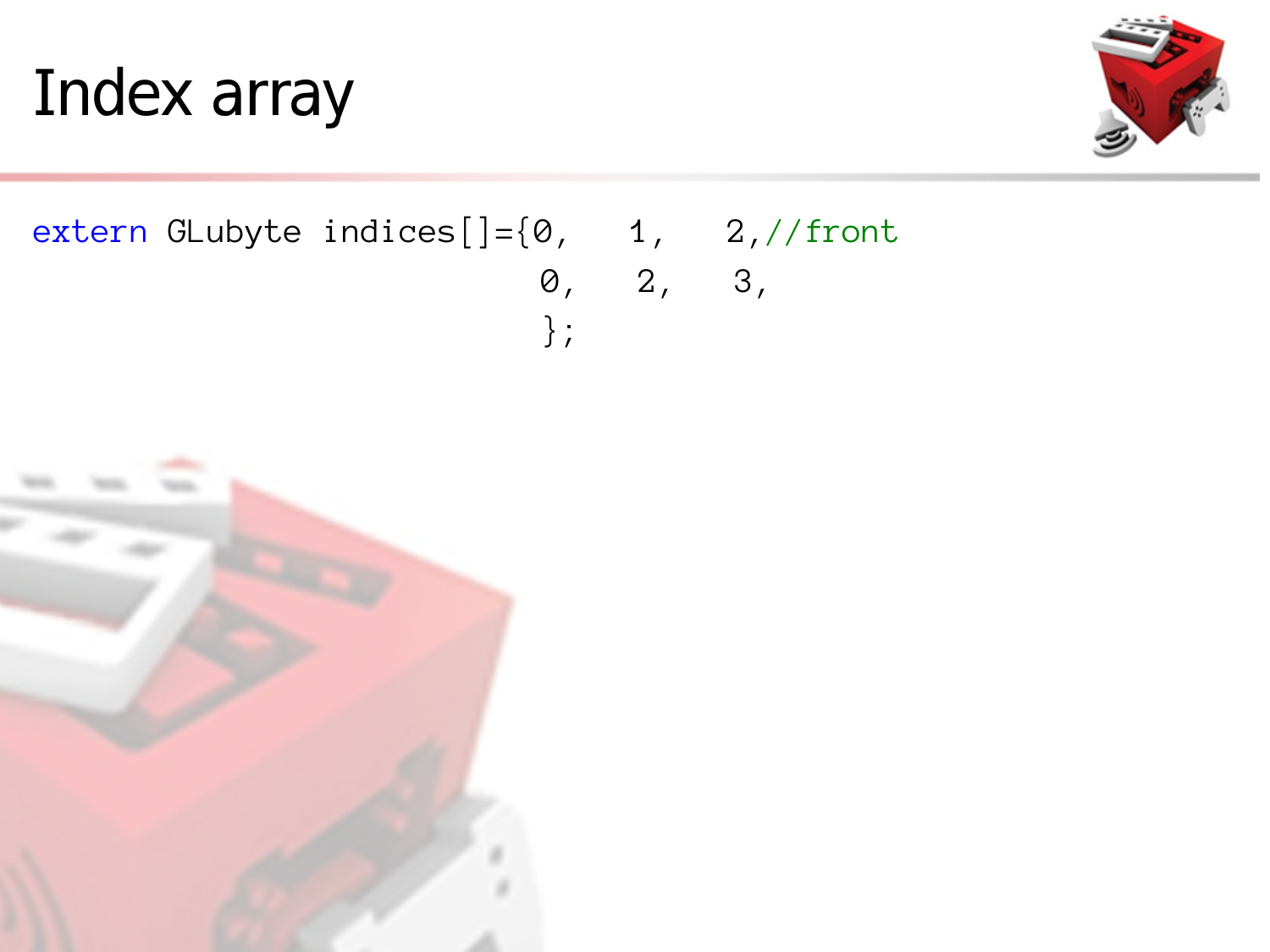

# Index array
extern GLubyte indices[]={0,   1,   2,//front
				0,   2,   3,
				};